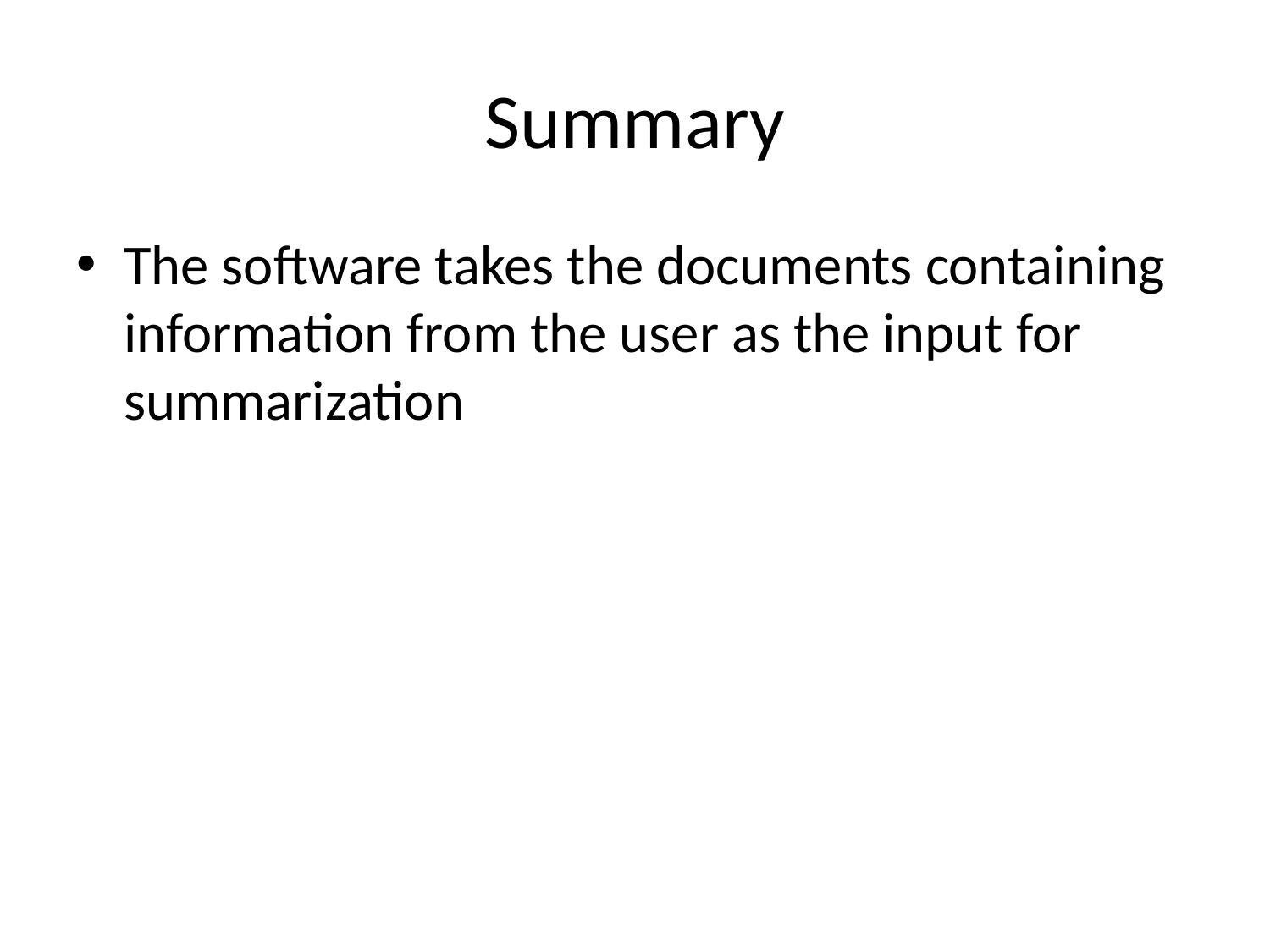

# Summary
The software takes the documents containing information from the user as the input for summarization